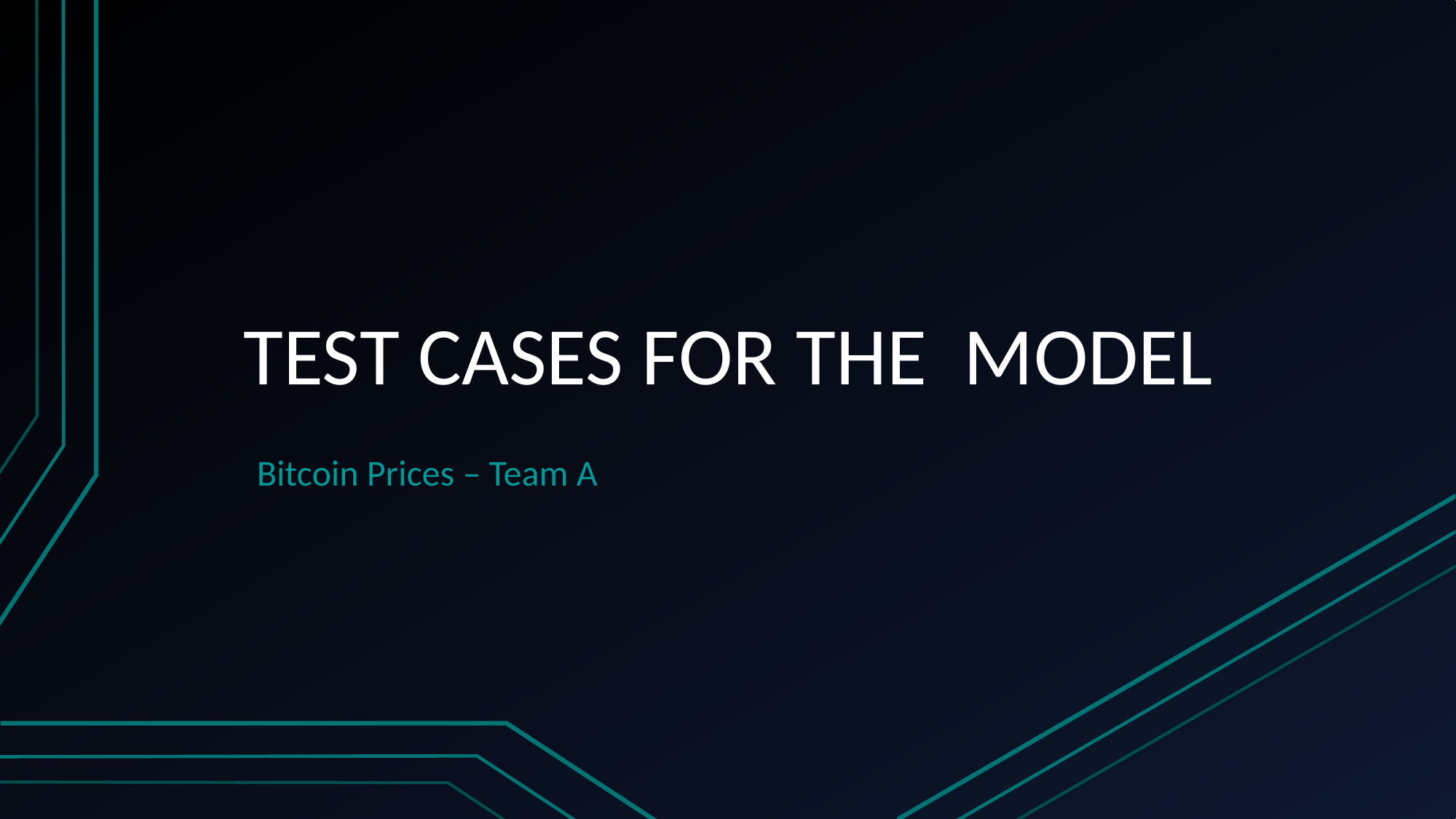

# TEST CASES FOR THE  MODEL
Bitcoin Prices – Team A